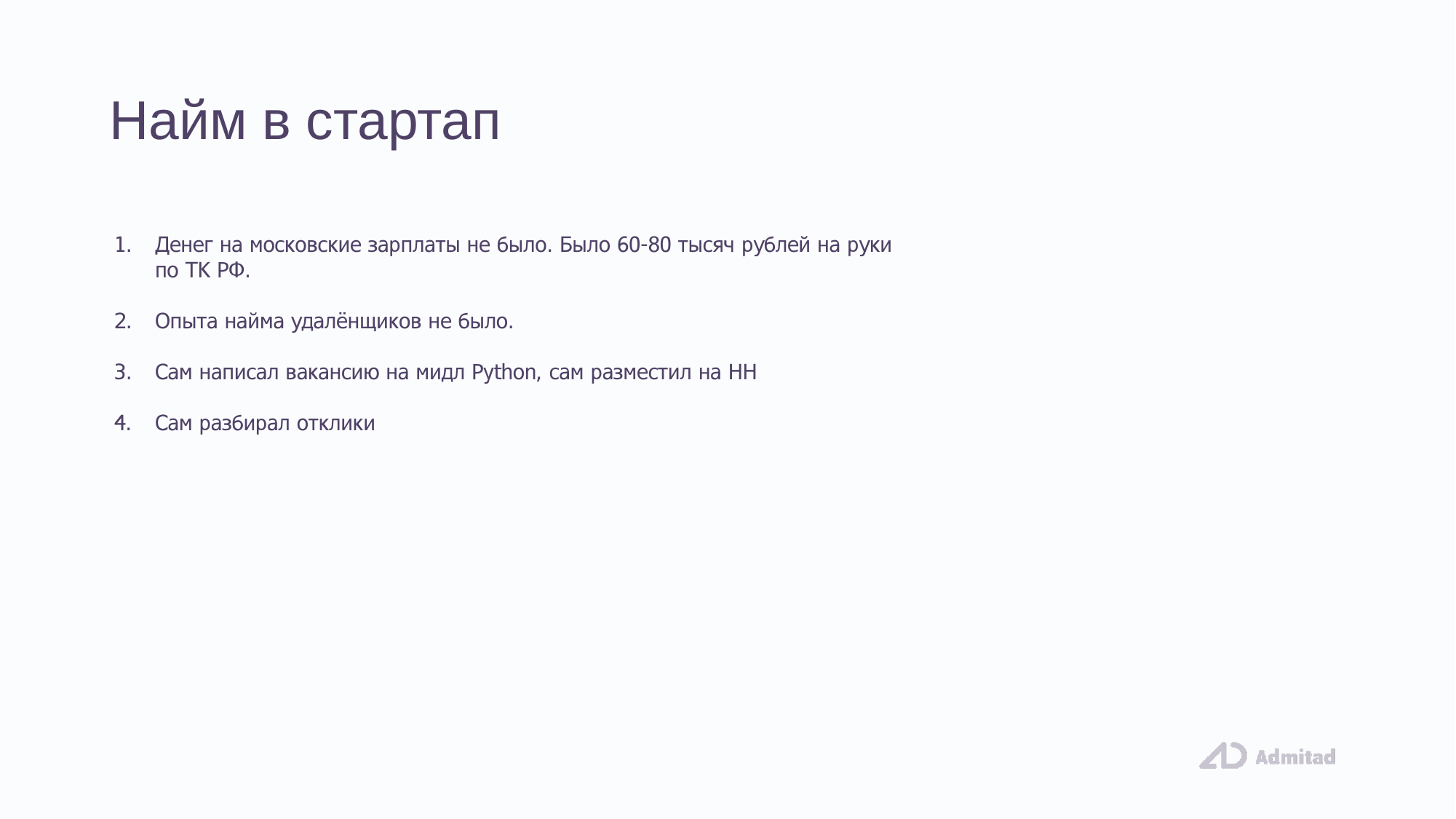

Найм в стартап
Денег на московские зарплаты не было. Было 60-80 тысяч рублей на руки по ТК РФ.
Опыта найма удалёнщиков не было.
Сам написал вакансию на мидл Python, сам разместил на HH
Сам разбирал отклики

8